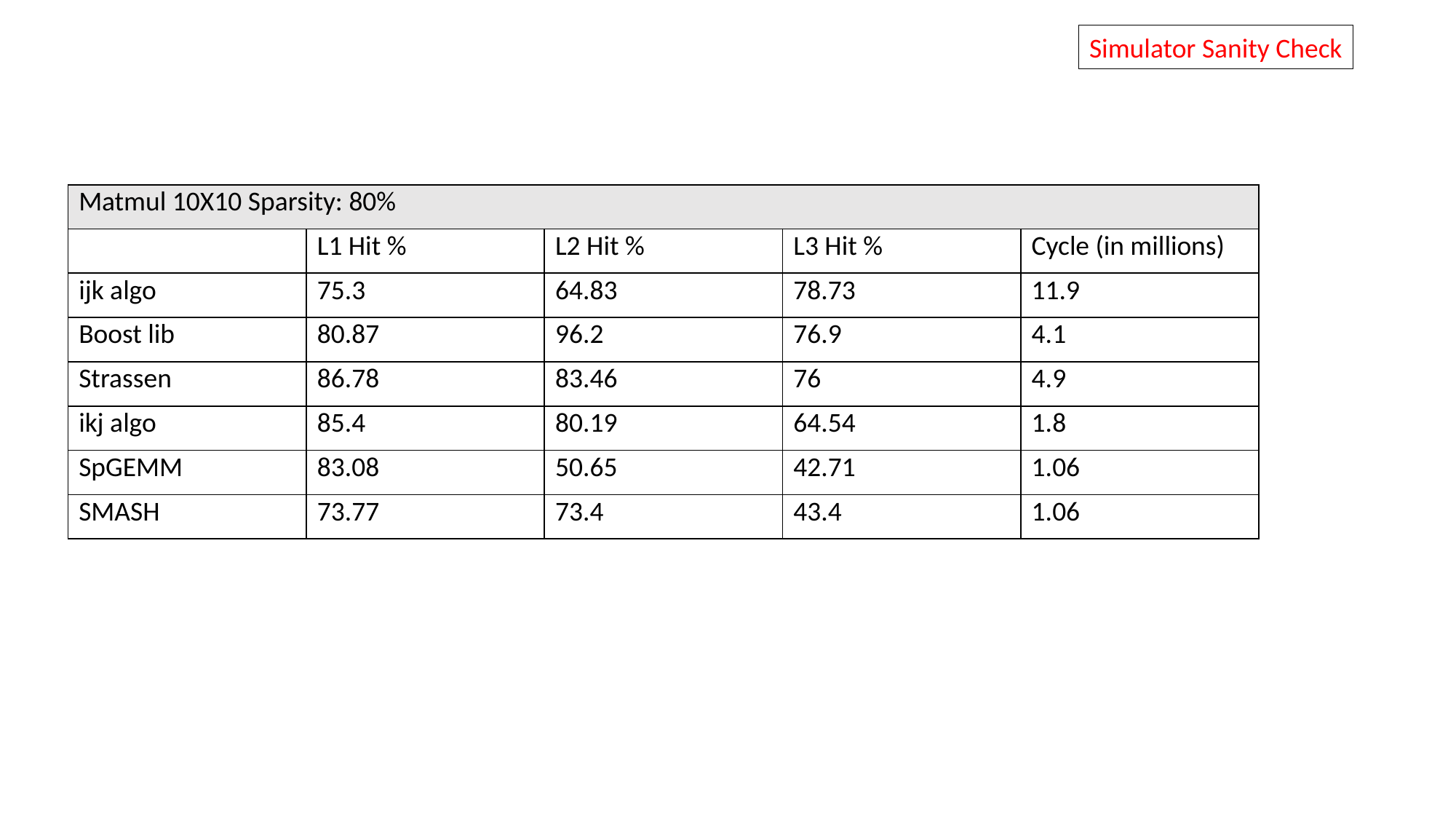

Simulator Sanity Check
| Matmul 10X10 Sparsity: 80% |  |  |  |  |
| --- | --- | --- | --- | --- |
|  | L1 Hit % | L2 Hit % | L3 Hit % | Cycle (in millions) |
| ijk algo | 75.3 | 64.83 | 78.73 | 11.9 |
| Boost lib | 80.87 | 96.2 | 76.9 | 4.1 |
| Strassen | 86.78 | 83.46 | 76 | 4.9 |
| ikj algo | 85.4 | 80.19 | 64.54 | 1.8 |
| SpGEMM | 83.08 | 50.65 | 42.71 | 1.06 |
| SMASH | 73.77 | 73.4 | 43.4 | 1.06 |